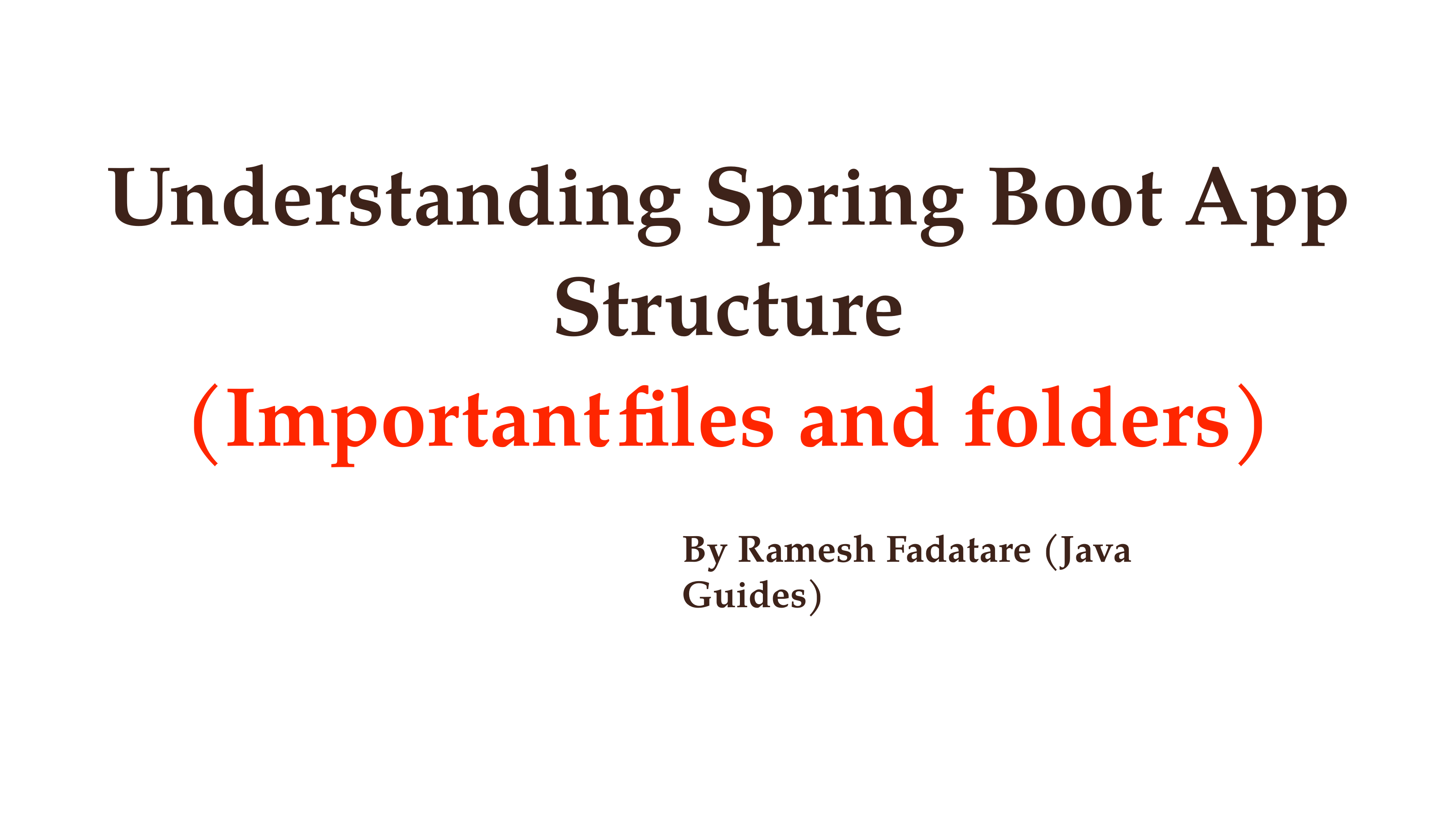

# Understanding Spring Boot App Structure
(Important	files	and	folders)
By Ramesh Fadatare (Java Guides)